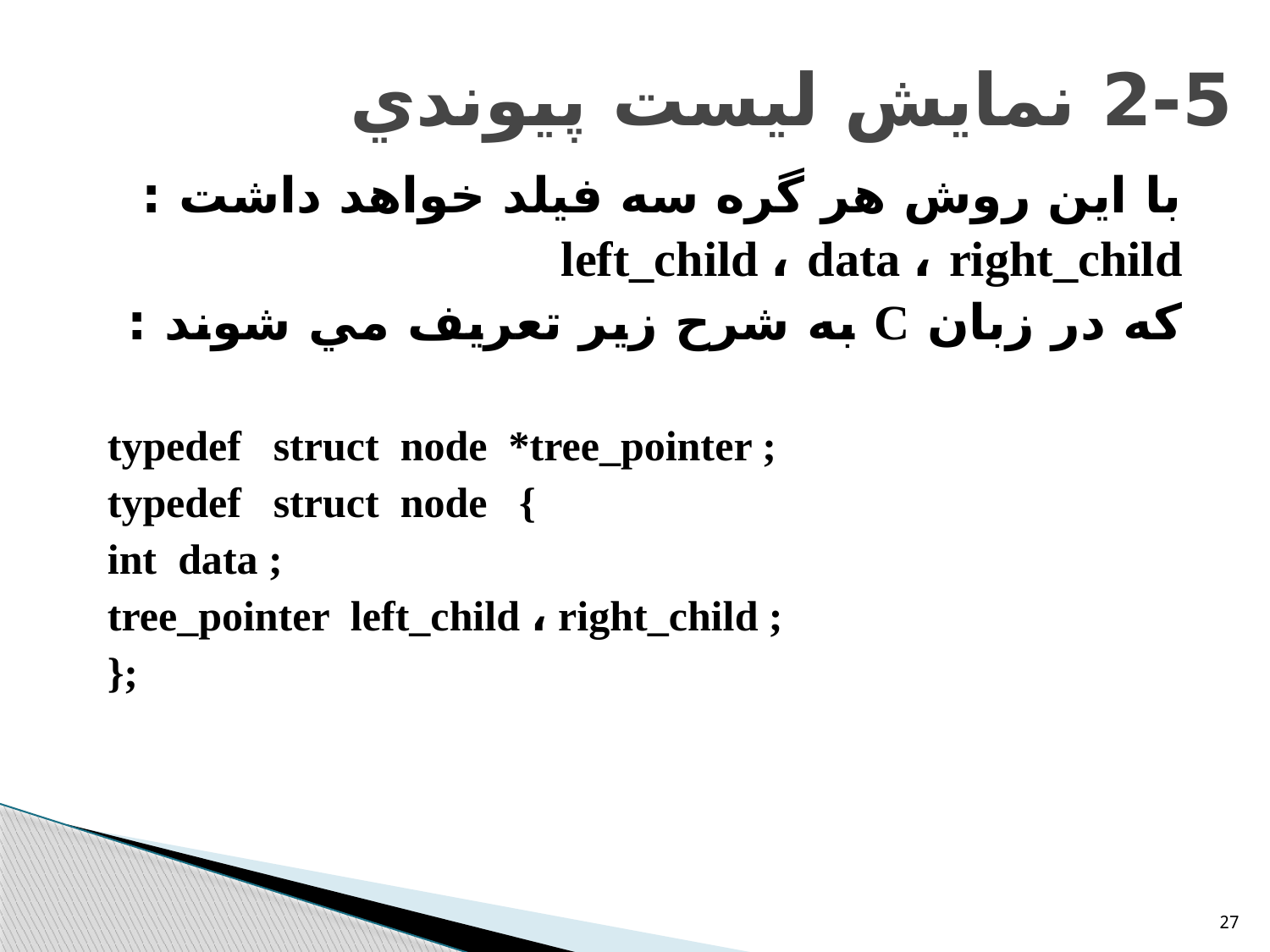

# 2-5 نمايش ليست پيوندي
با اين روش هر گره سه فيلد خواهد داشت :
left_child ، data ، right_child
که در زبان C به شرح زير تعريف مي شوند :
typedef   struct  node  *tree_pointer ;
typedef   struct  node   {
int  data ;
tree_pointer  left_child ، right_child ;
};
27